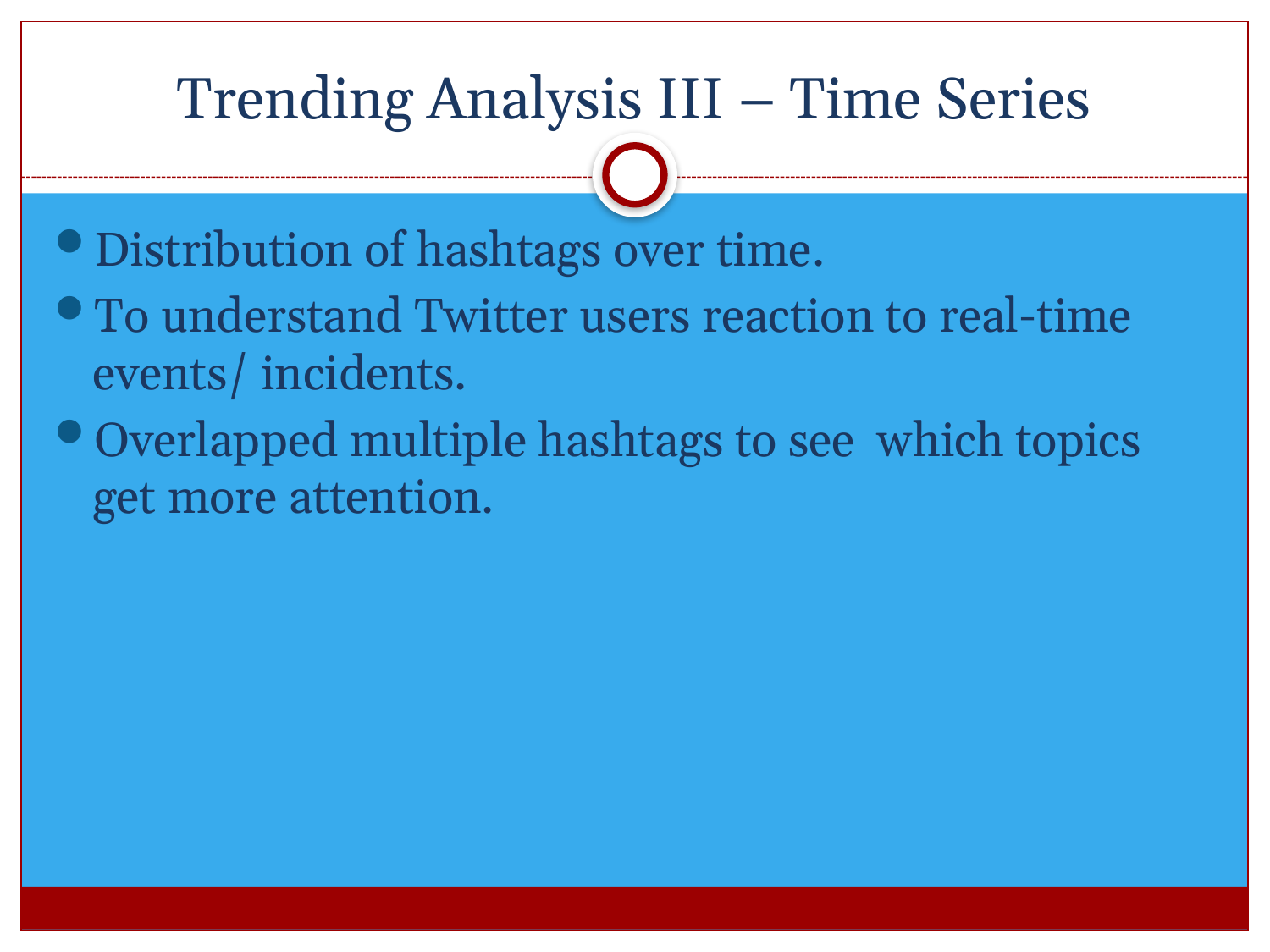

# Trending Analysis III – Time Series
Distribution of hashtags over time.
To understand Twitter users reaction to real-time events/ incidents.
Overlapped multiple hashtags to see  which topics get more attention.